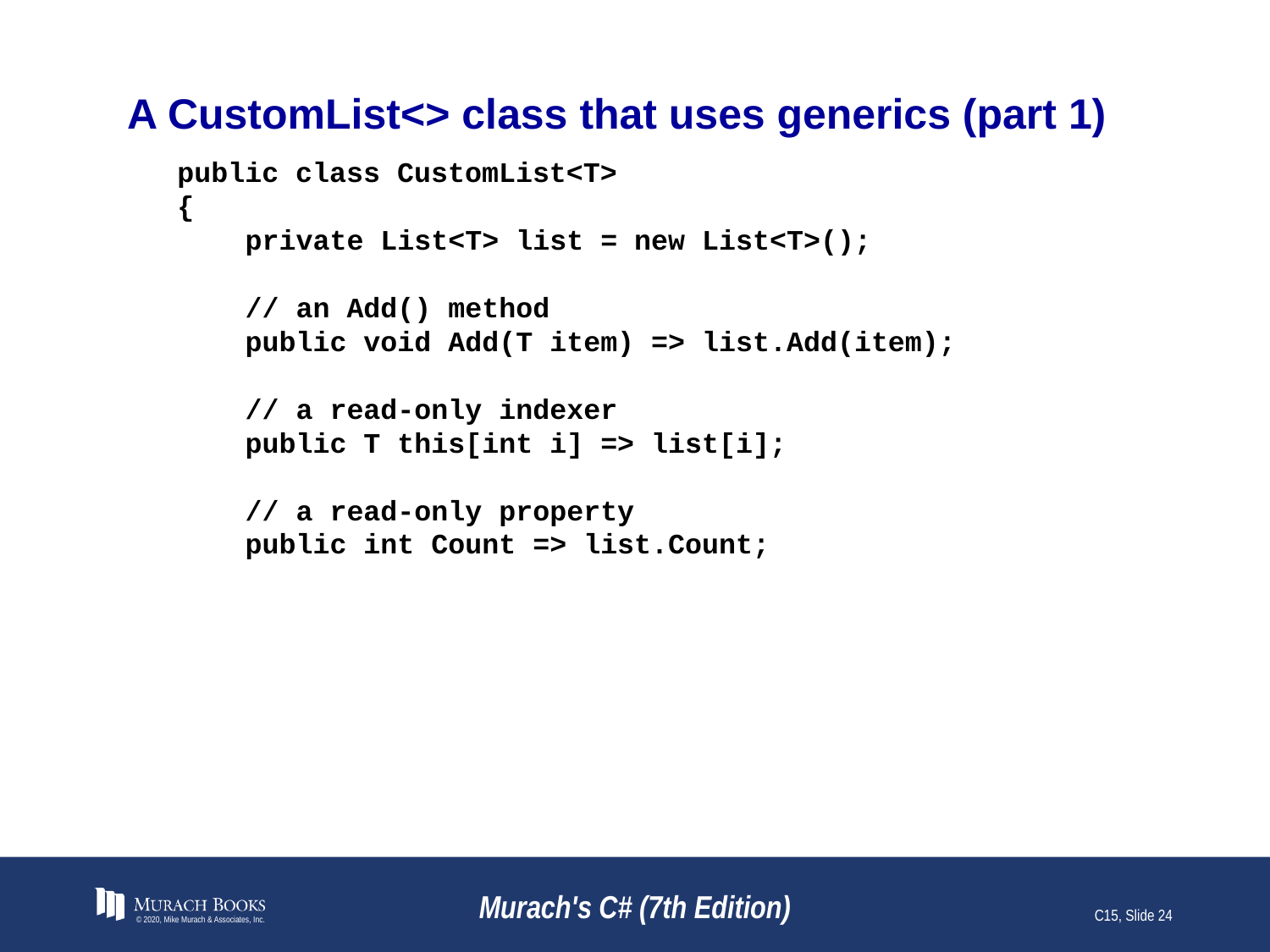

# A CustomList<> class that uses generics (part 1)
public class CustomList<T>
{
    private List<T> list = new List<T>();

    // an Add() method
    public void Add(T item) => list.Add(item);

    // a read-only indexer
    public T this[int i] => list[i];

    // a read-only property
    public int Count => list.Count;

© 2020, Mike Murach & Associates, Inc.
Murach's C# (7th Edition)

C15, Slide 24